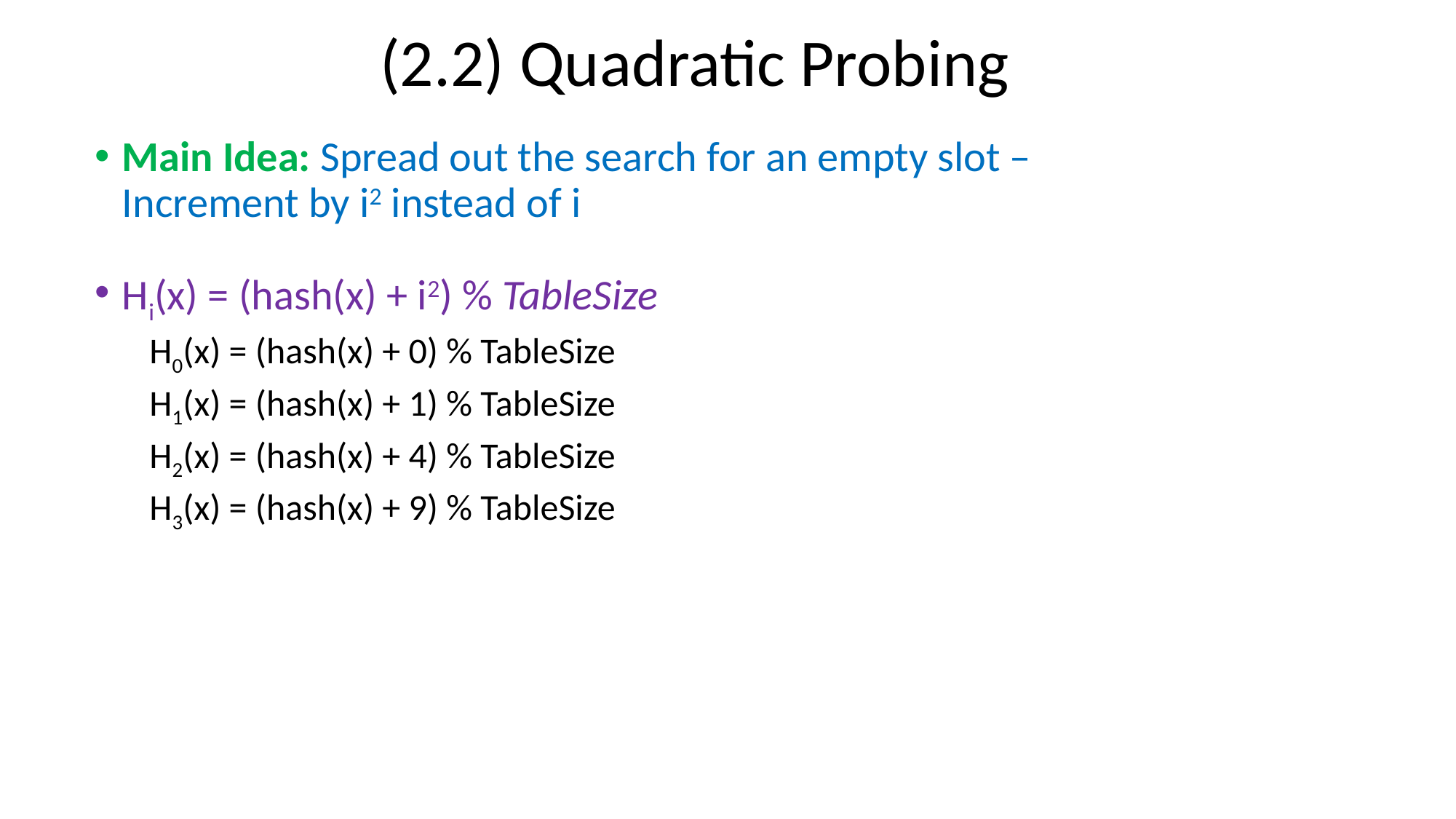

# (2.2) Quadratic Probing
Main Idea: Spread out the search for an empty slot –
Increment by i2 instead of i

Hi(x) = (hash(x) + i2) % TableSize
H0(x) = (hash(x) + 0) % TableSize
H1(x) = (hash(x) + 1) % TableSize
H2(x) = (hash(x) + 4) % TableSize
H3(x) = (hash(x) + 9) % TableSize